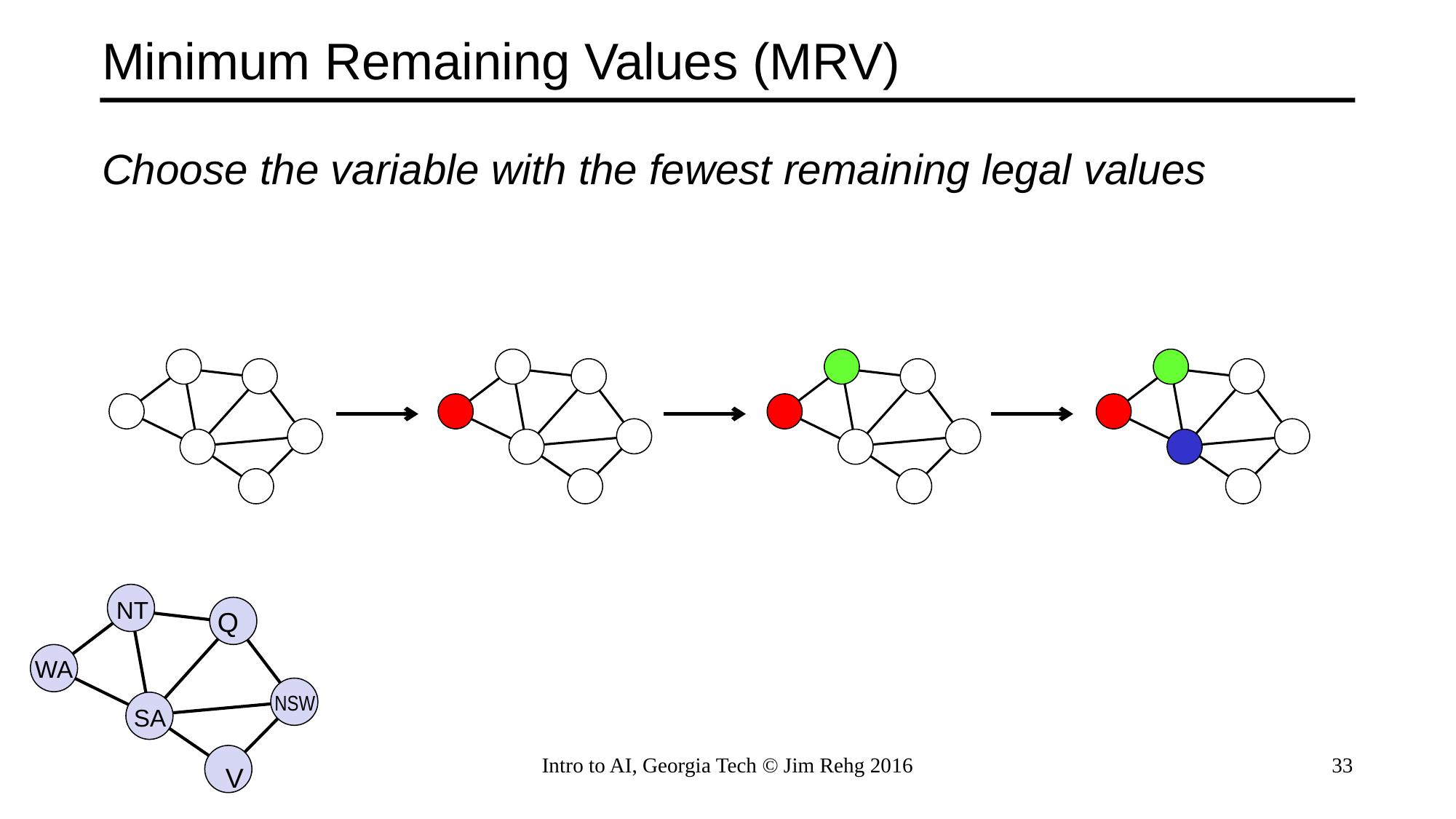

# Minimum Remaining Values (MRV)
Choose the variable with the fewest remaining legal values

NT

Q

WA

NSW

SA

V
Intro to AI, Georgia Tech © Jim Rehg 2016
33